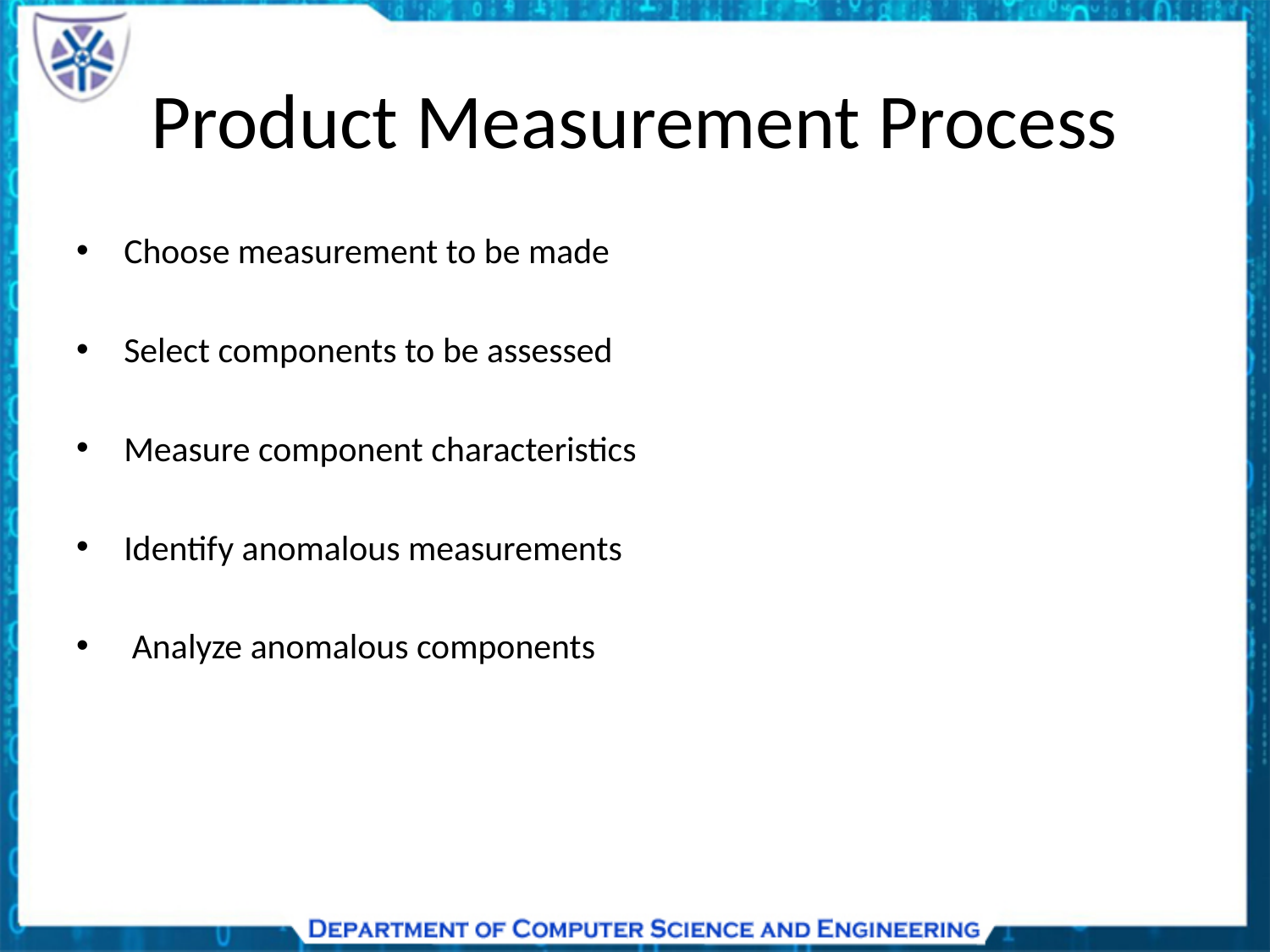

# Product Measurement Process
Choose measurement to be made

Select components to be assessed

Measure component characteristics

Identify anomalous measurements

 Analyze anomalous components